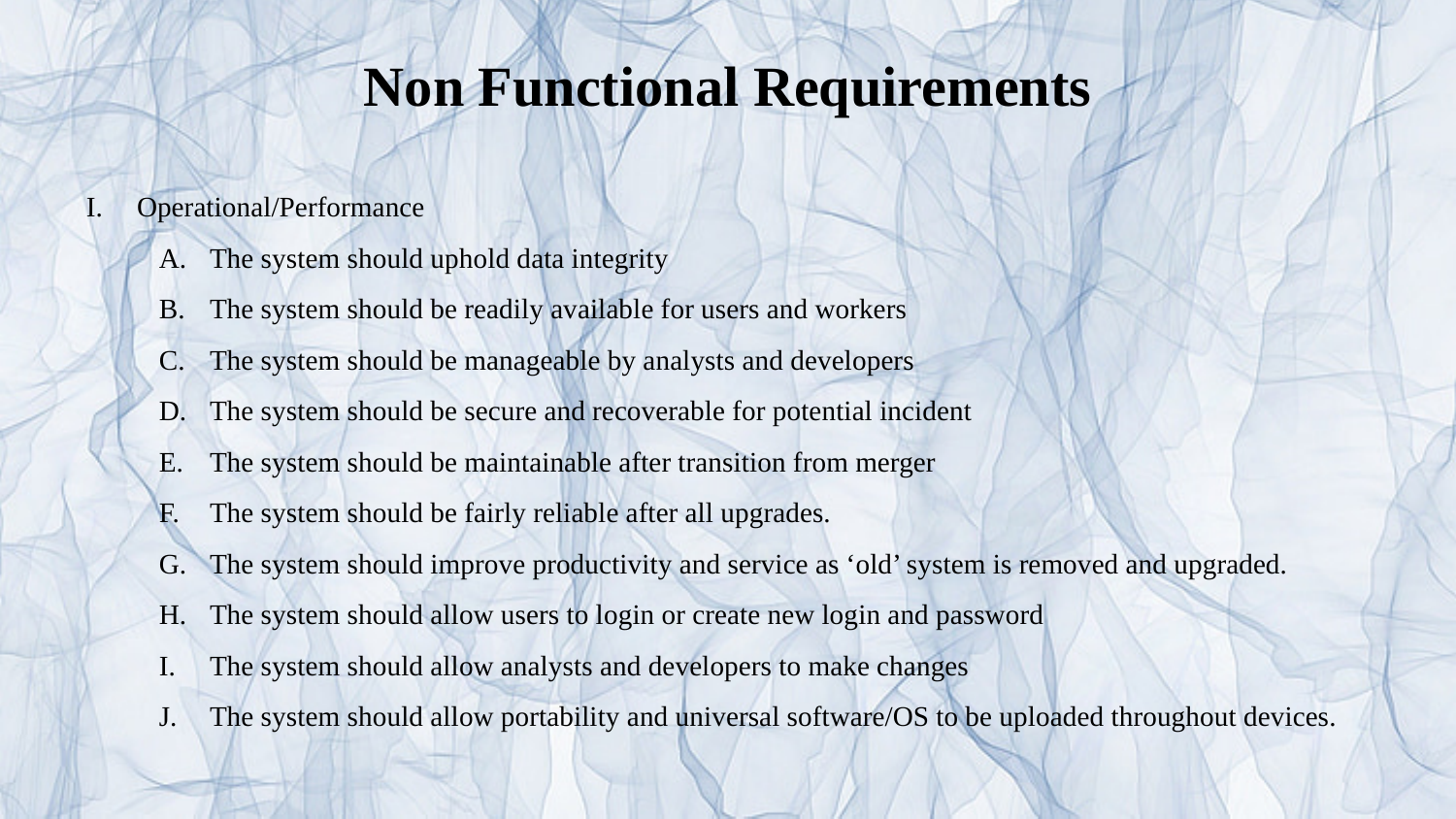

# Non Functional Requirements
Operational/Performance
The system should uphold data integrity
The system should be readily available for users and workers
The system should be manageable by analysts and developers
The system should be secure and recoverable for potential incident
The system should be maintainable after transition from merger
The system should be fairly reliable after all upgrades.
The system should improve productivity and service as ‘old’ system is removed and upgraded.
The system should allow users to login or create new login and password
The system should allow analysts and developers to make changes
The system should allow portability and universal software/OS to be uploaded throughout devices.